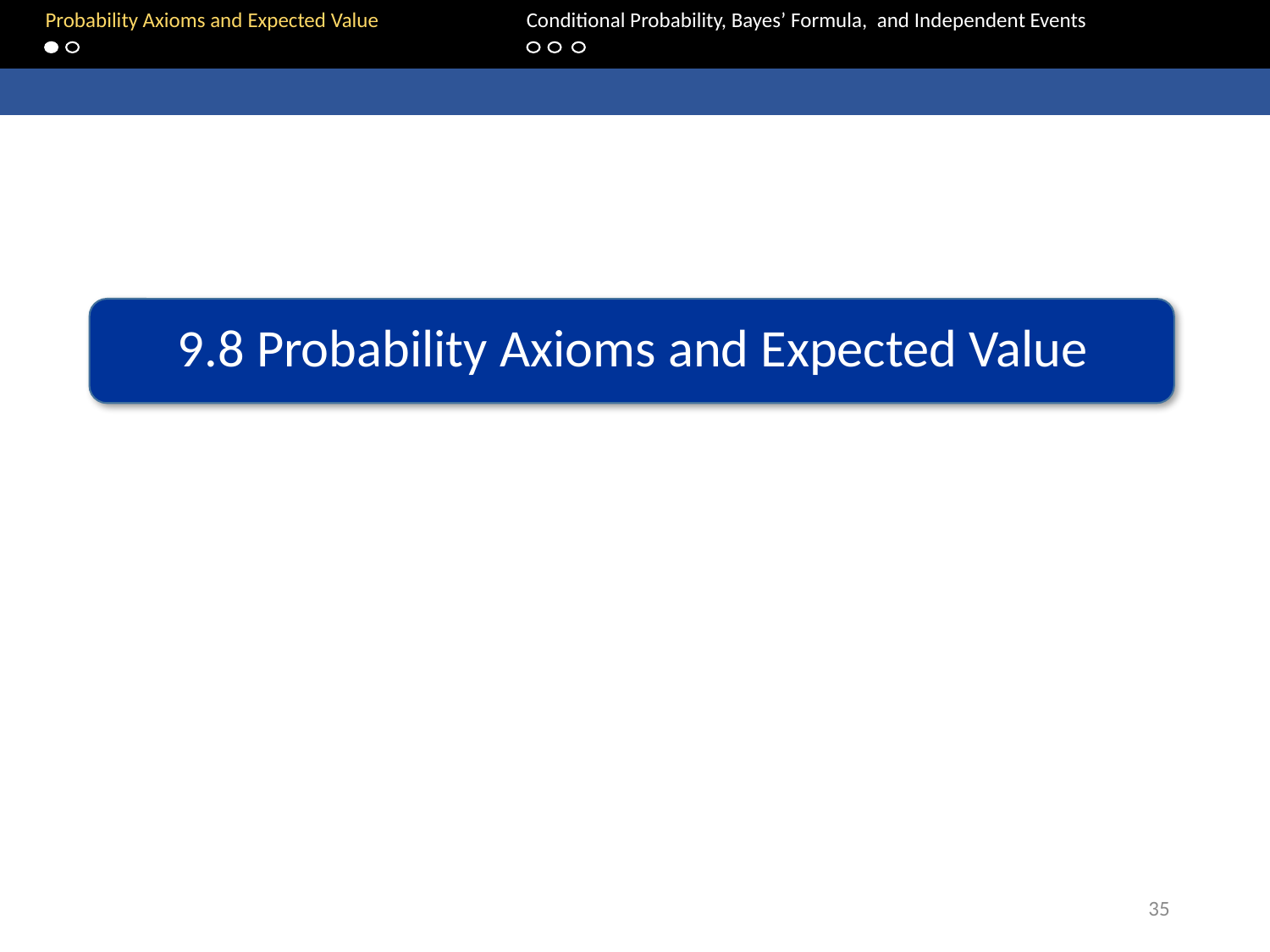

Probability Axioms and Expected Value		Conditional Probability, Bayes’ Formula,  and Independent Events

9.8 Probability Axioms and Expected Value
35